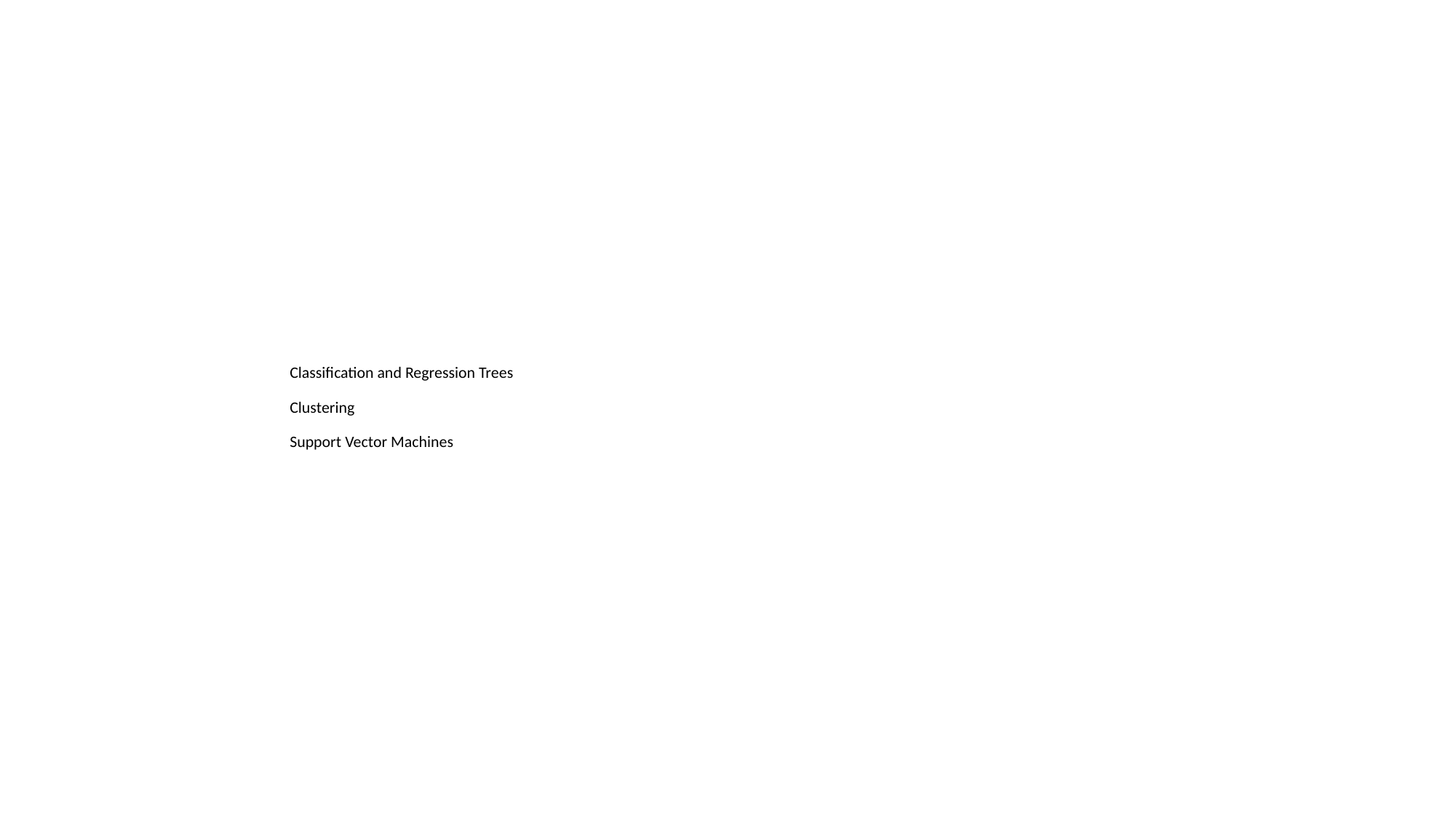

# Classification and Regression Trees Clustering Support Vector Machines
1